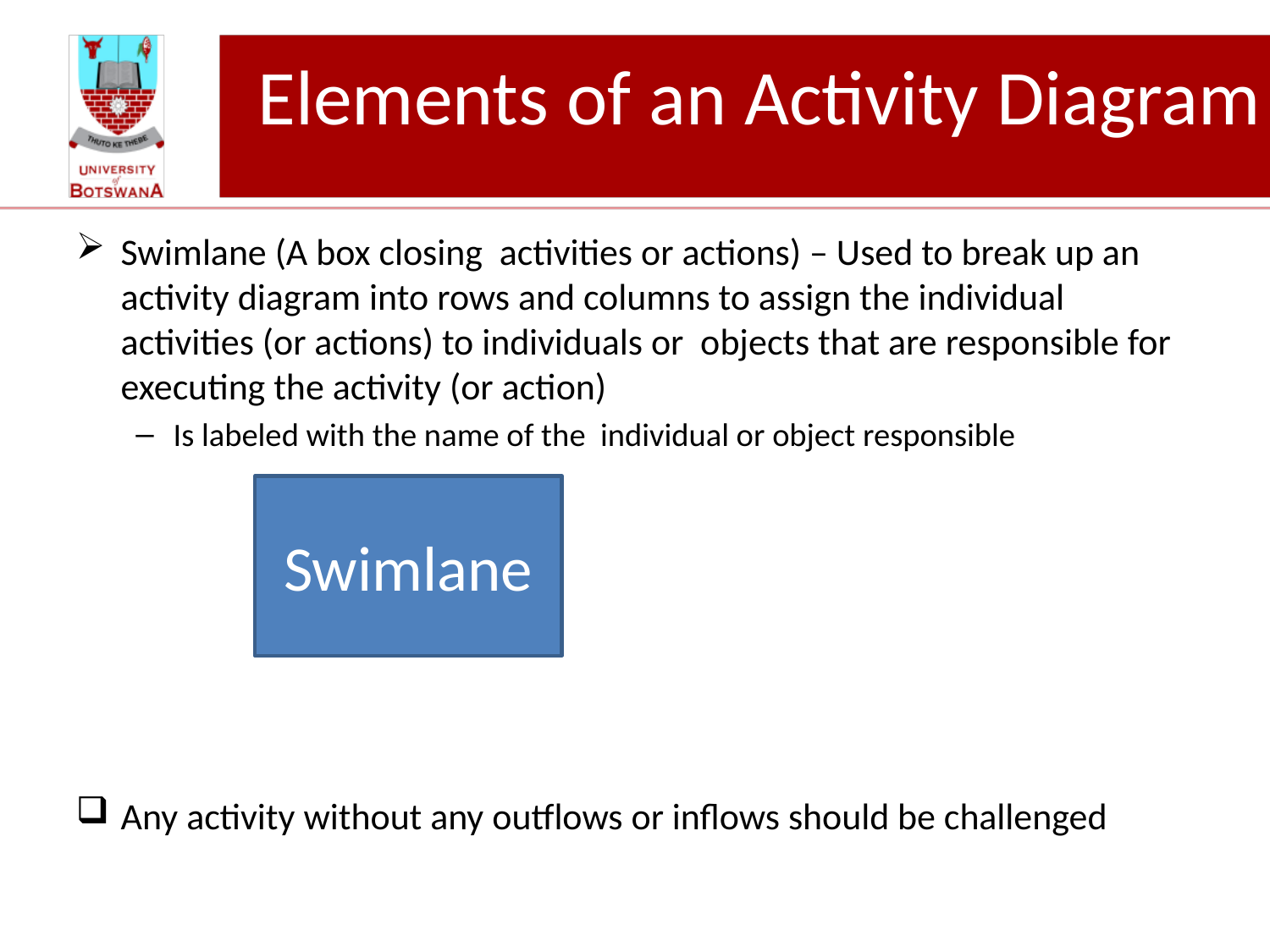

# Elements of an Activity Diagram
Swimlane (A box closing  activities or actions) – Used to break up an activity diagram into rows and columns to assign the individual activities (or actions) to individuals or  objects that are responsible for executing the activity (or action)
Is labeled with the name of the  individual or object responsible

Any activity without any outflows or inflows should be challenged

Swimlane